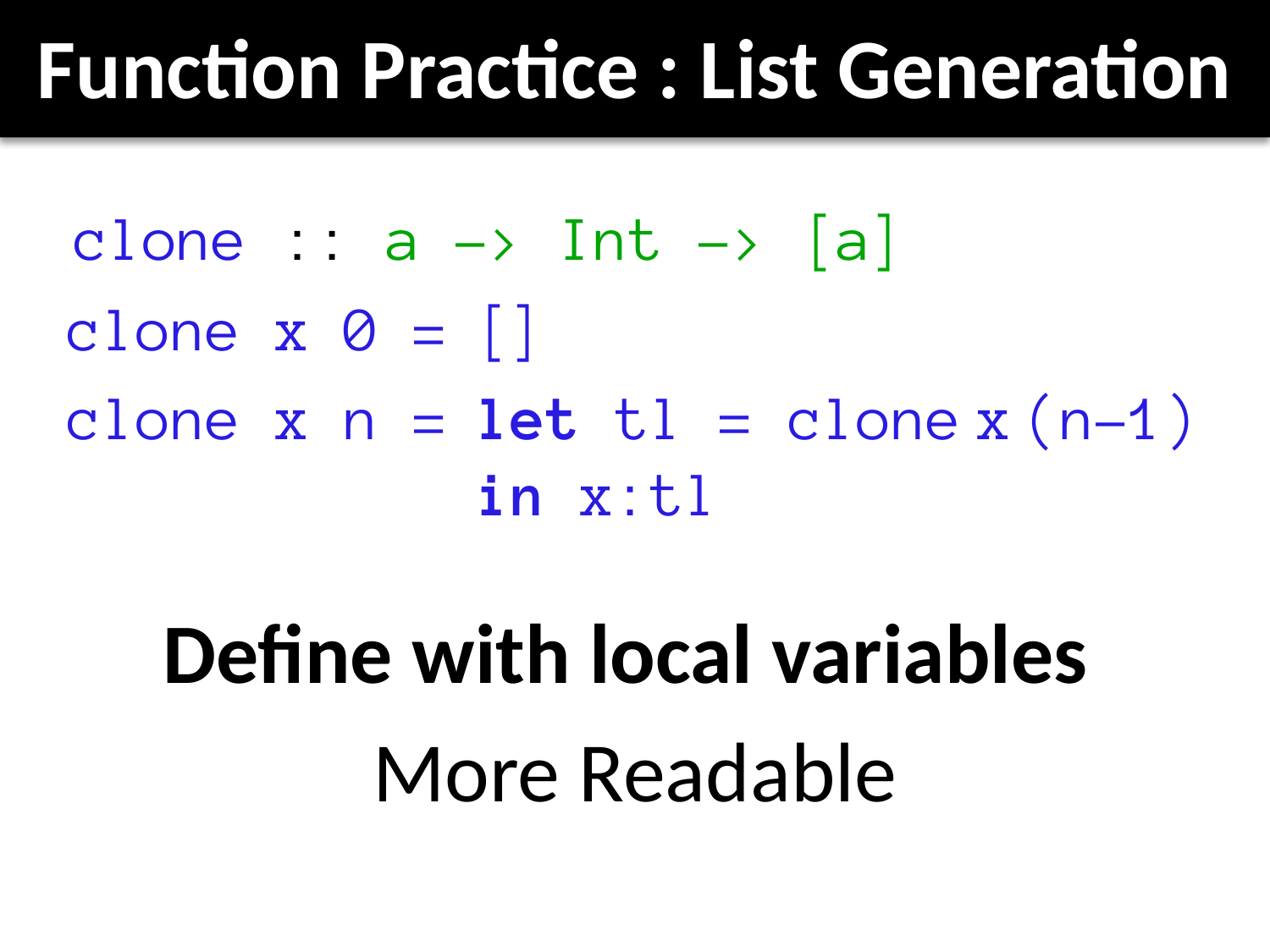

# Function Practice : List Generation
clone :: a -> Int -> [a]
clone x 0 =
[]
clone x n =
let tl = clone x (n-1)
in x:tl
Define with local variables
More Readable